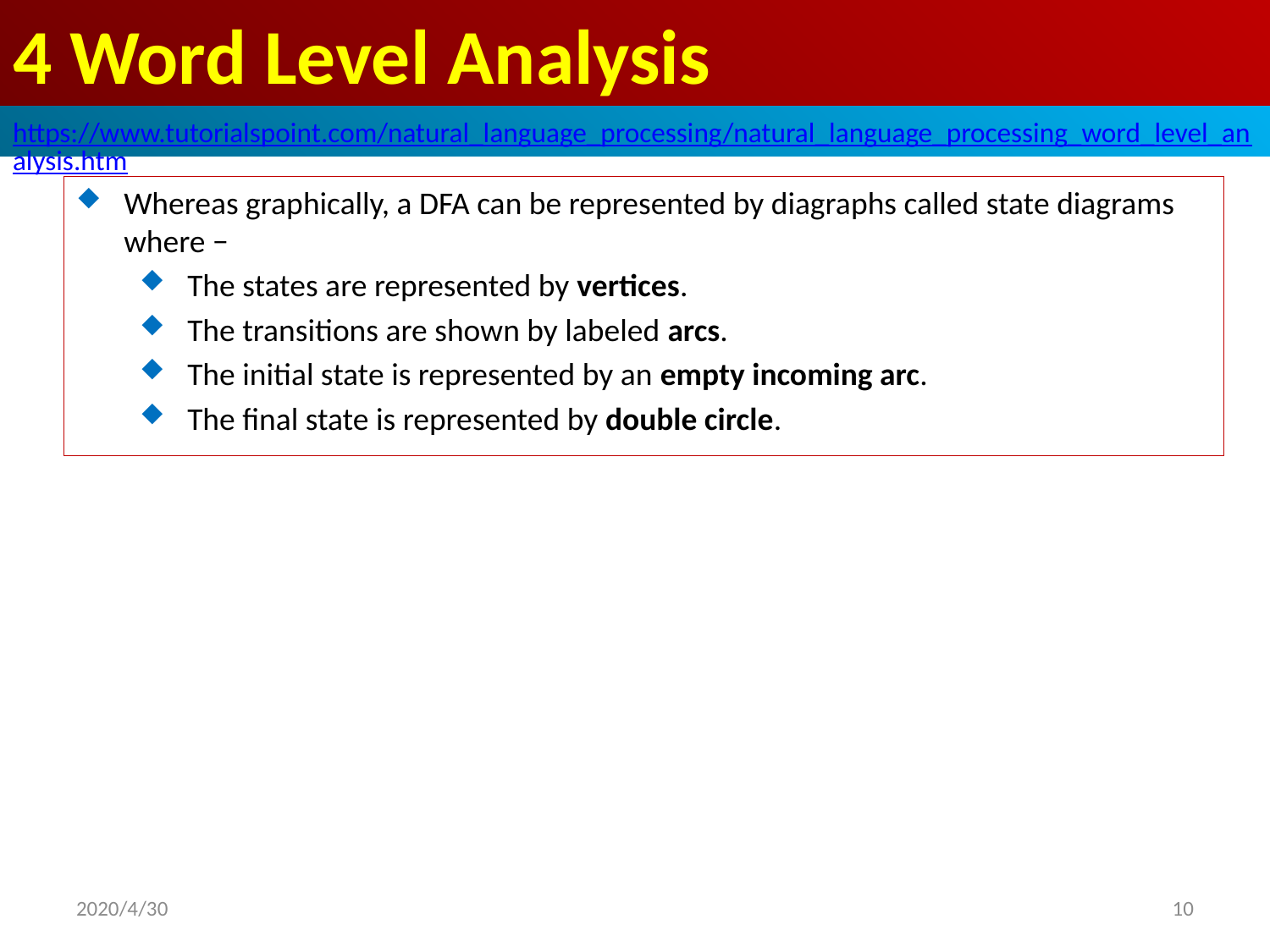

# 4 Word Level Analysis
https://www.tutorialspoint.com/natural_language_processing/natural_language_processing_word_level_analysis.htm
Whereas graphically, a DFA can be represented by diagraphs called state diagrams where −
The states are represented by vertices.
The transitions are shown by labeled arcs.
The initial state is represented by an empty incoming arc.
The final state is represented by double circle.

2020/4/30
10